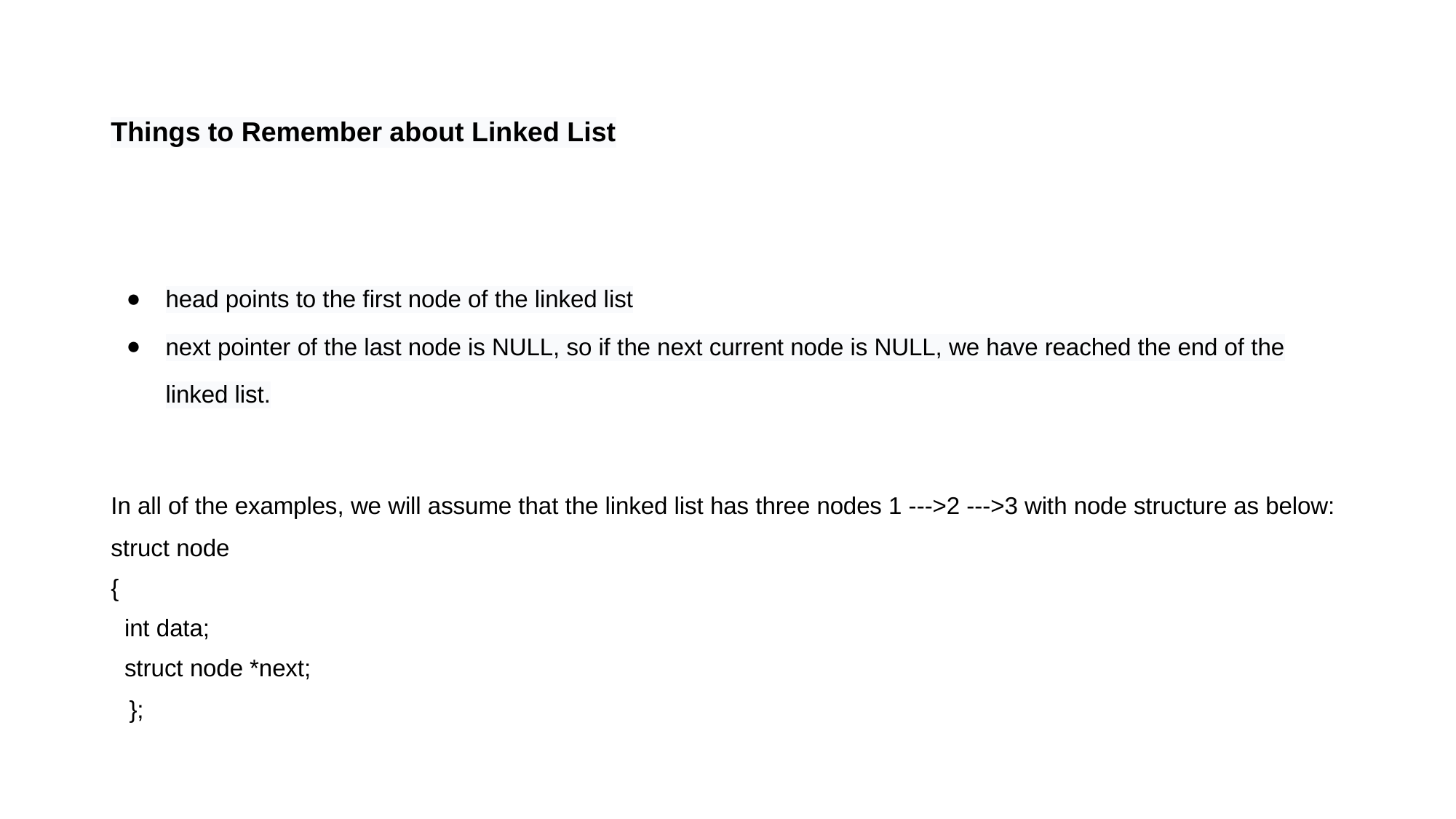

# Things to Remember about Linked List

head points to the first node of the linked list
next pointer of the last node is NULL, so if the next current node is NULL, we have reached the end of the linked list.
In all of the examples, we will assume that the linked list has three nodes 1 --->2 --->3 with node structure as below:
struct node
{
  int data;
  struct node *next;
};